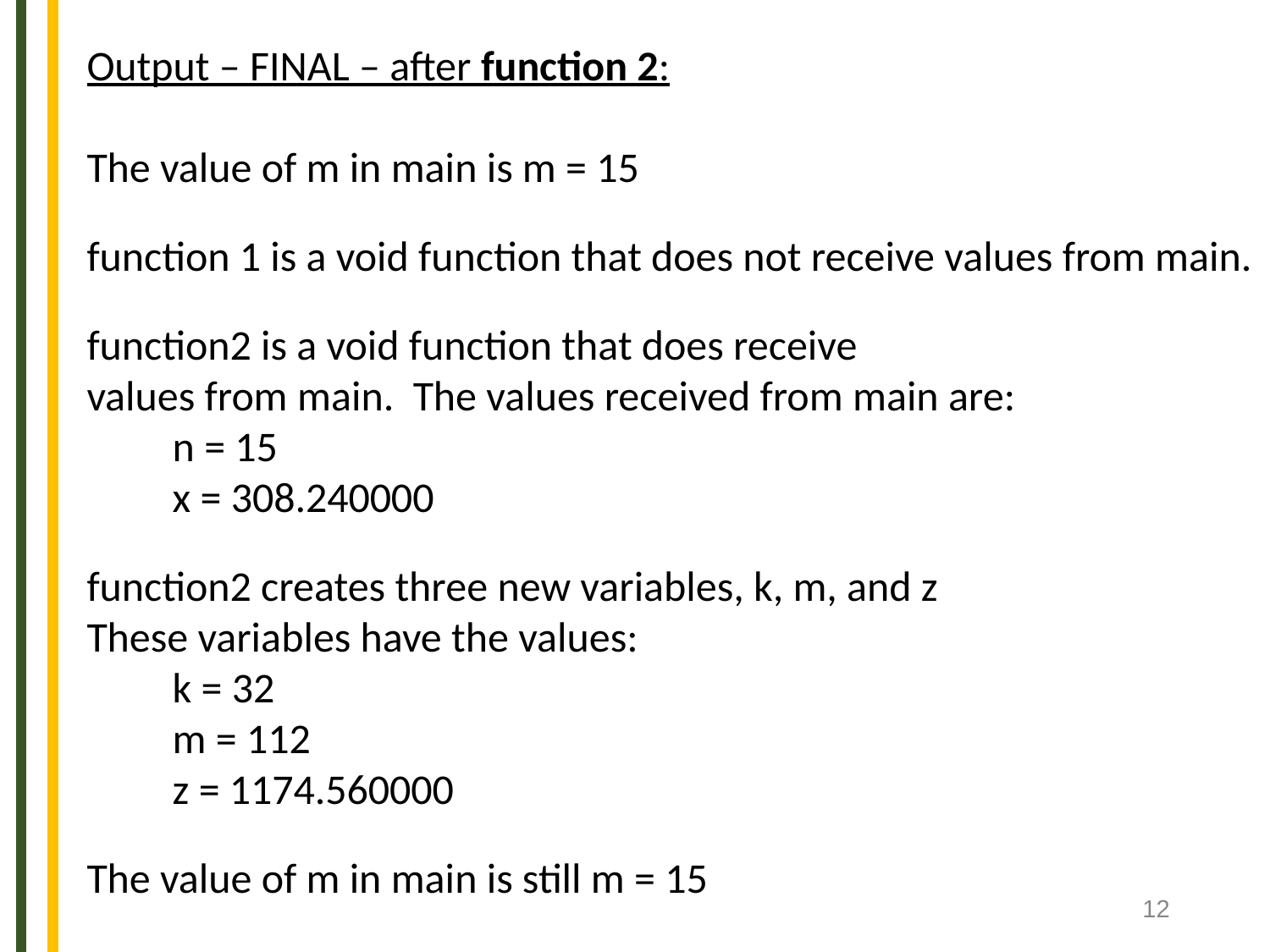

Output – FINAL – after function 2:

The value of m in main is m = 15

function 1 is a void function that does not receive values from main.

function2 is a void function that does receive
values from main.  The values received from main are:
         n = 15
         x = 308.240000

function2 creates three new variables, k, m, and z
These variables have the values:
         k = 32
         m = 112
         z = 1174.560000

The value of m in main is still m = 15
12